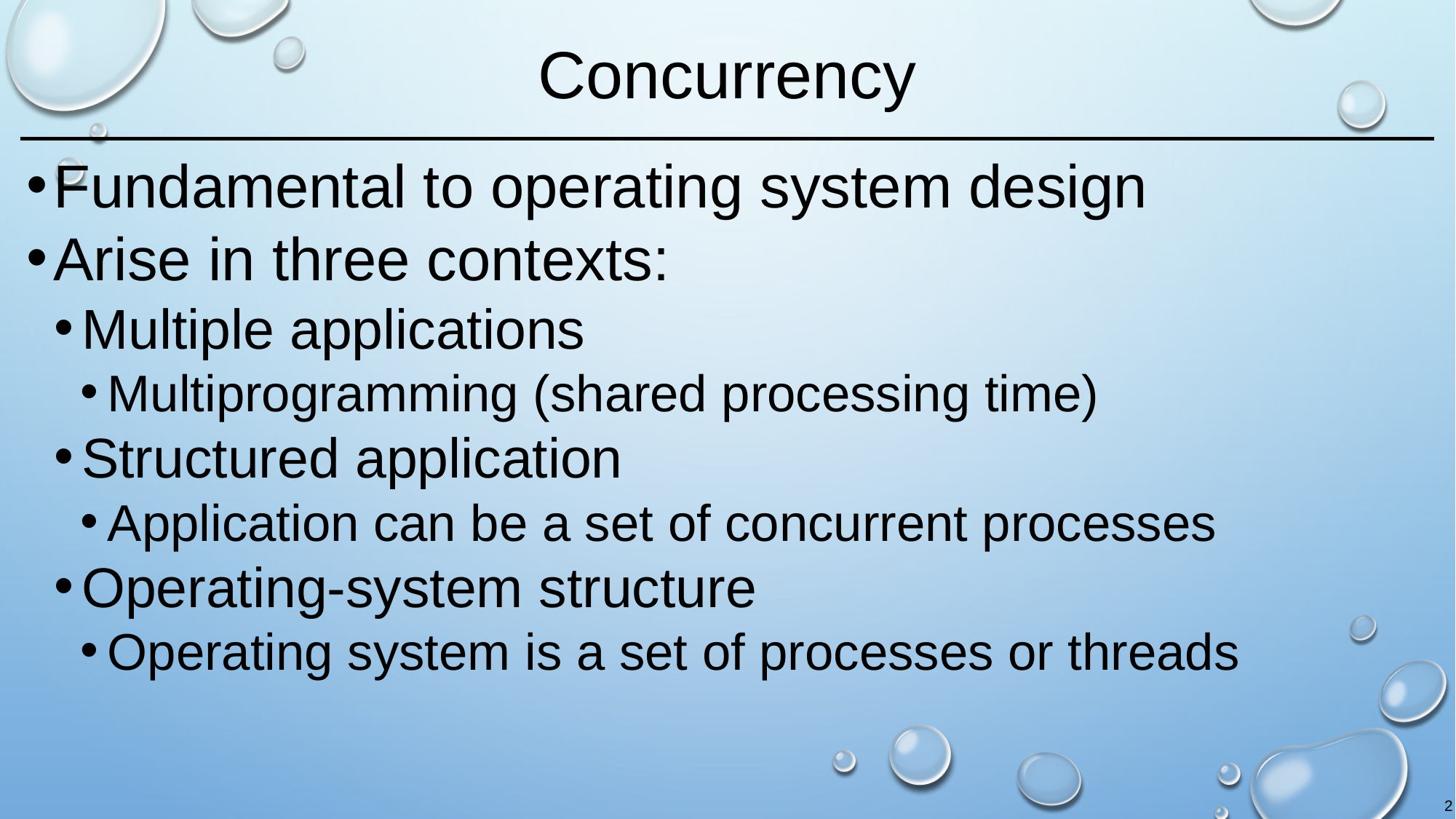

# Concurrency
Fundamental to operating system design
Arise in three contexts:
Multiple applications
Multiprogramming (shared processing time)
Structured application
Application can be a set of concurrent processes
Operating-system structure
Operating system is a set of processes or threads
2